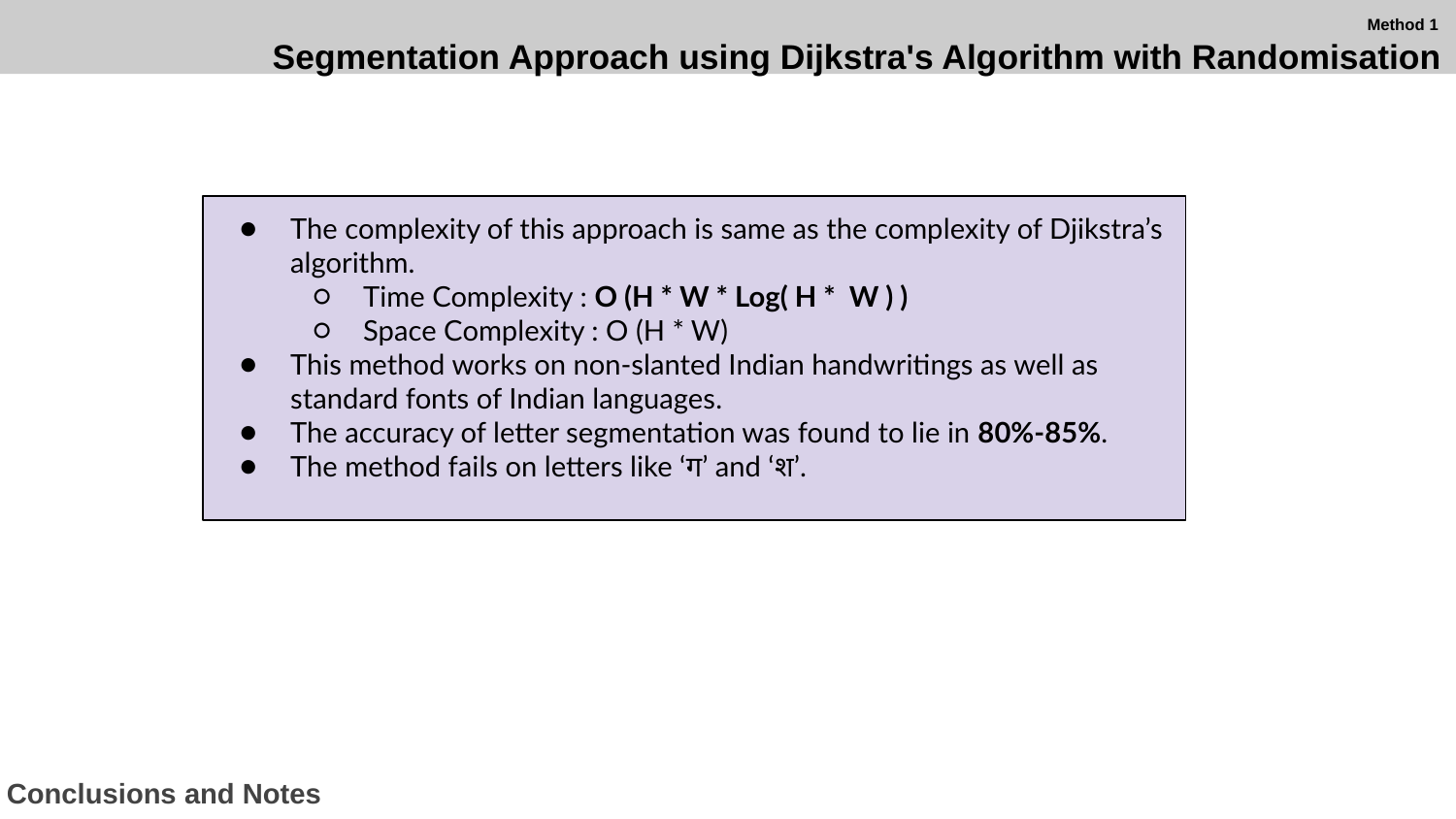

Method 1
Segmentation Approach using Dijkstra's Algorithm with Randomisation

The complexity of this approach is same as the complexity of Djikstra’s algorithm.
Time Complexity : O (H * W * Log( H *  W ) )
Space Complexity : O (H * W)
This method works on non-slanted Indian handwritings as well as standard fonts of Indian languages.
The accuracy of letter segmentation was found to lie in 80%-85%.
The method fails on letters like ‘ग’ and ‘श’.

Conclusions and Notes